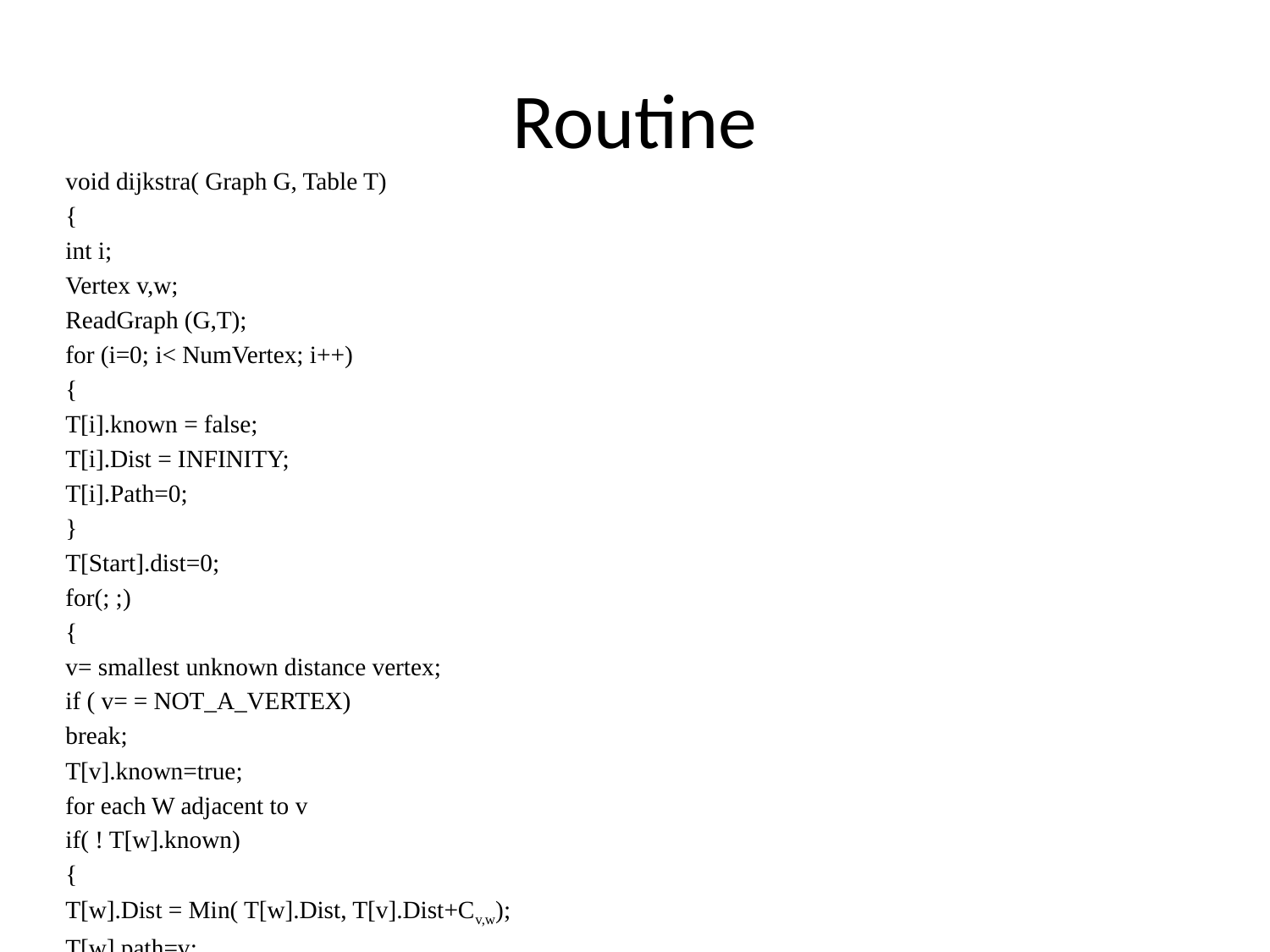

# Routine
void dijkstra( Graph G, Table T)
{
int i;
Vertex v,w;
ReadGraph (G,T);
for (i=0; i< NumVertex; i++)
{
T[i].known = false;
T[i].Dist = INFINITY;
T[i].Path=0;
}
T[Start].dist=0;
for(; ;)
{
v= smallest unknown distance vertex;
if ( v= = NOT_A_VERTEX)
break;
T[v].known=true;
for each W adjacent to v
if( ! T[w].known)
{
T[w].Dist = Min( T[w].Dist, T[v].Dist+Cv,w);
T[w].path=v;
}}}